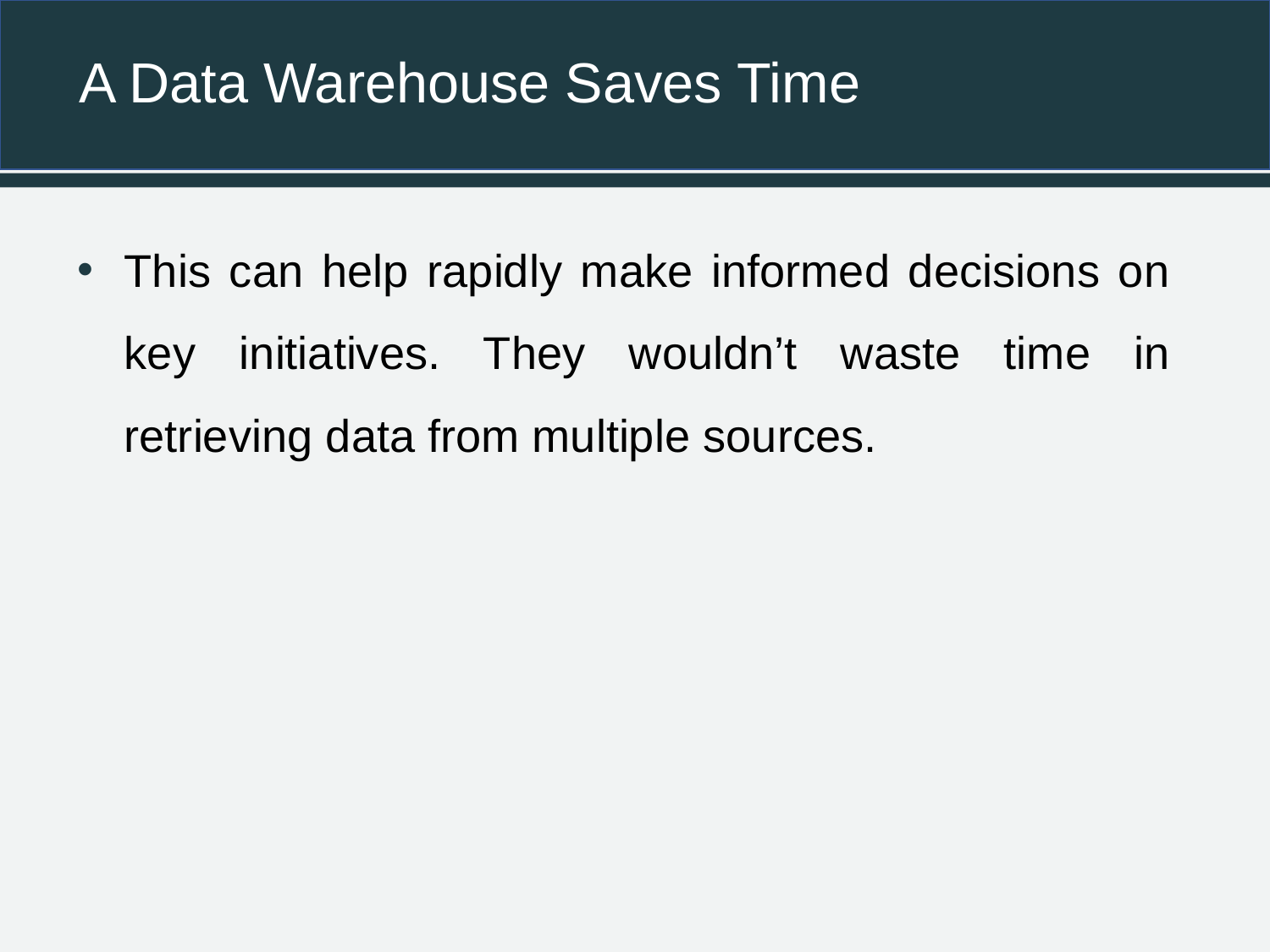

# A Data Warehouse Saves Time
This can help rapidly make informed decisions on key initiatives. They wouldn’t waste time in retrieving data from multiple sources.